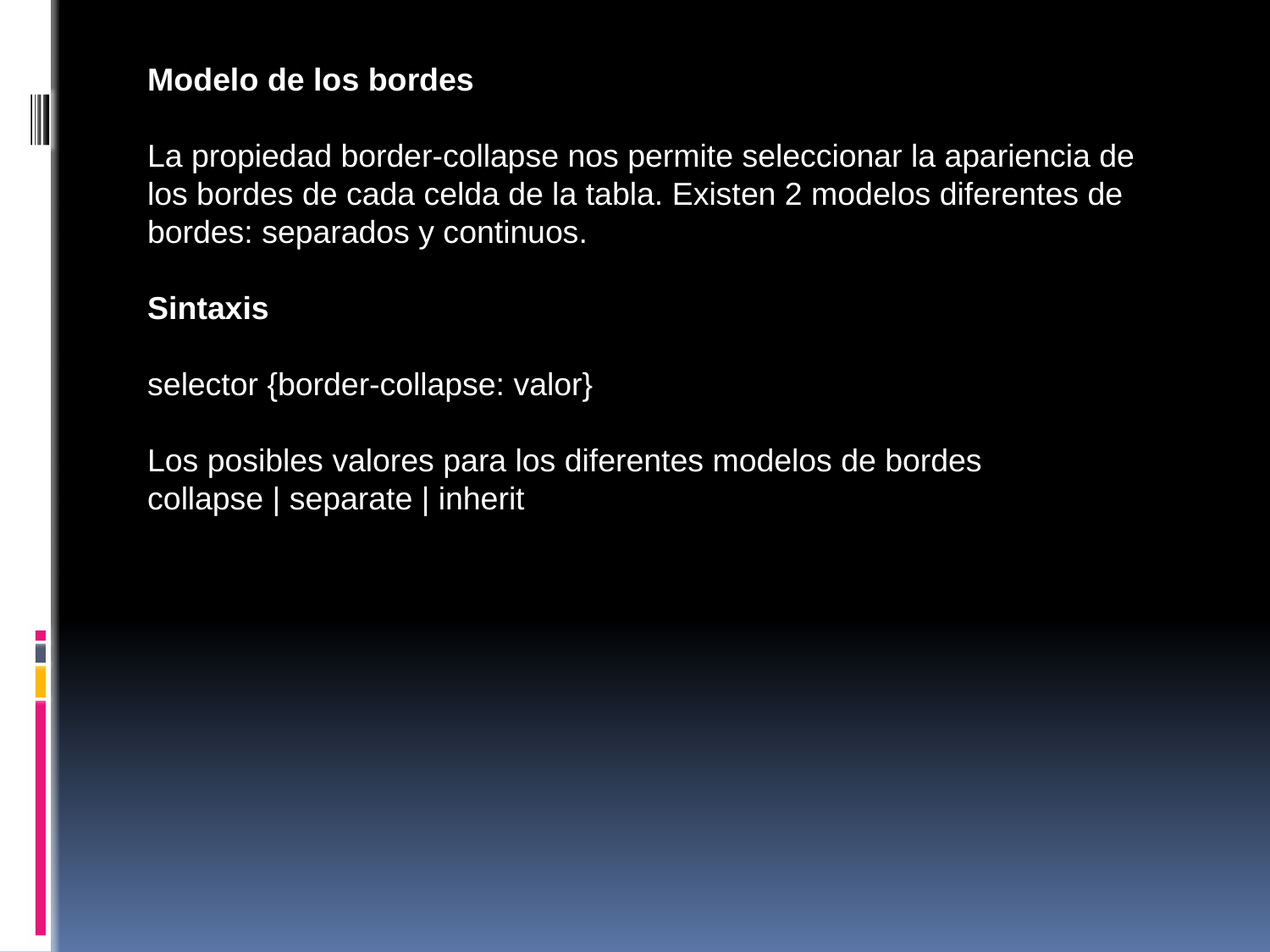

Modelo de los bordes

La propiedad border-collapse nos permite seleccionar la apariencia de los bordes de cada celda de la tabla. Existen 2 modelos diferentes de bordes: separados y continuos.

Sintaxis

selector {border-collapse: valor}

Los posibles valores para los diferentes modelos de bordes
collapse | separate | inherit